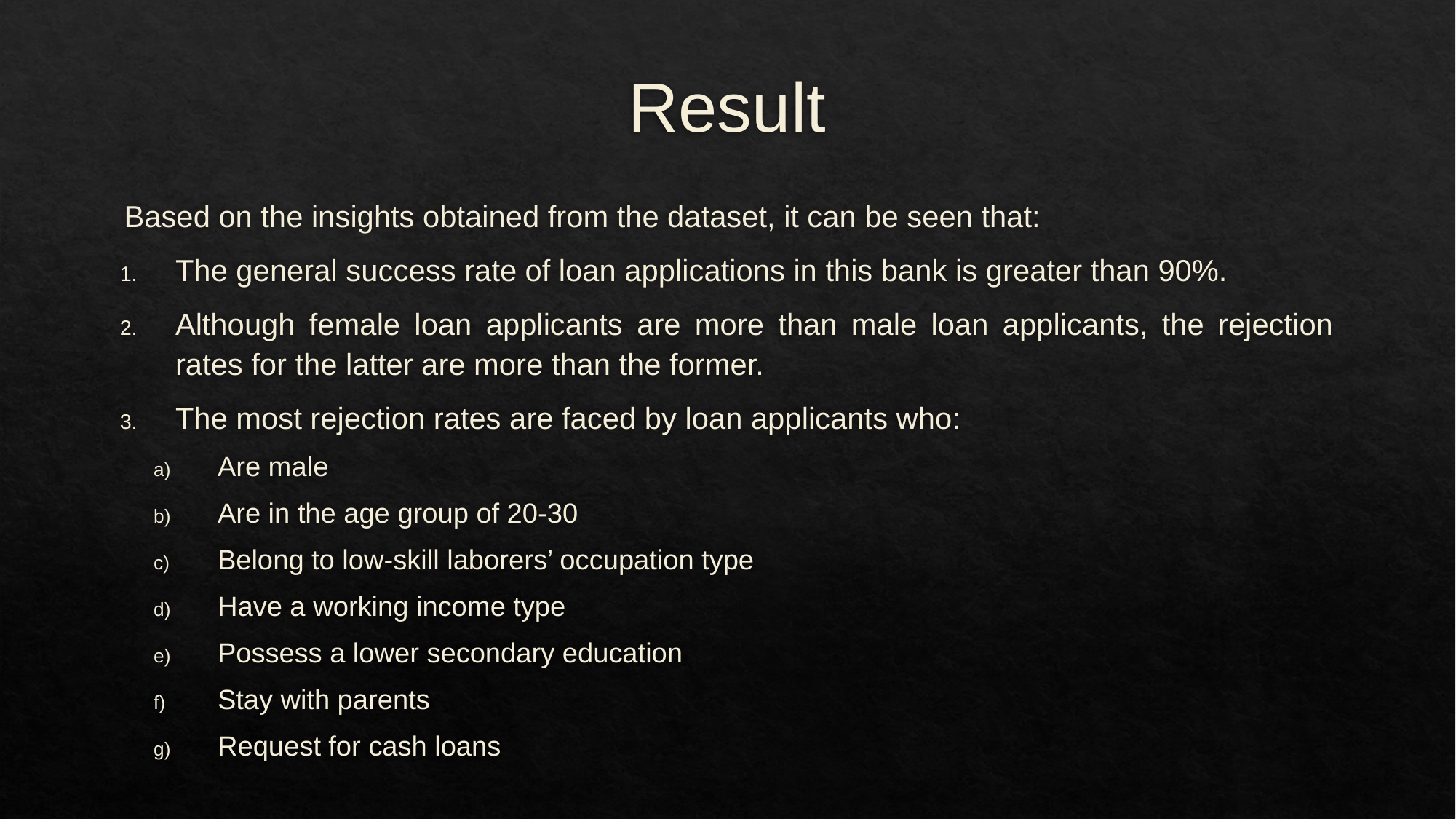

# Result
Based on the insights obtained from the dataset, it can be seen that:
The general success rate of loan applications in this bank is greater than 90%.
Although female loan applicants are more than male loan applicants, the rejection rates for the latter are more than the former.
The most rejection rates are faced by loan applicants who:
Are male
Are in the age group of 20-30
Belong to low-skill laborers’ occupation type
Have a working income type
Possess a lower secondary education
Stay with parents
Request for cash loans